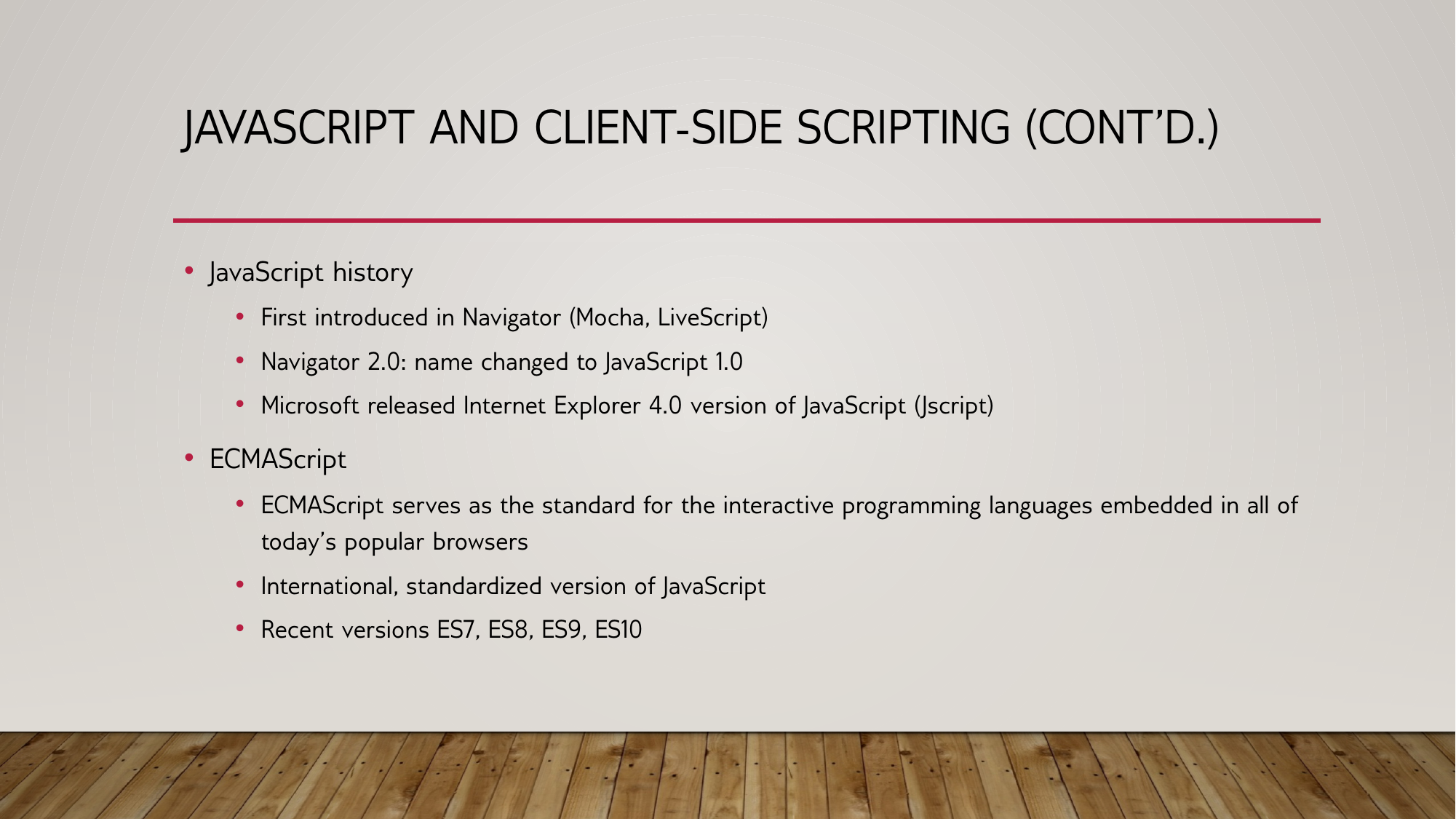

# JavaScript and Client-Side Scripting (cont’d.)
JavaScript history
First introduced in Navigator (Mocha, LiveScript)
Navigator 2.0: name changed to JavaScript 1.0
Microsoft released Internet Explorer 4.0 version of JavaScript (Jscript)
ECMAScript
ECMAScript serves as the standard for the interactive programming languages embedded in all of today’s popular browsers
International, standardized version of JavaScript
Recent versions ES7, ES8, ES9, ES10